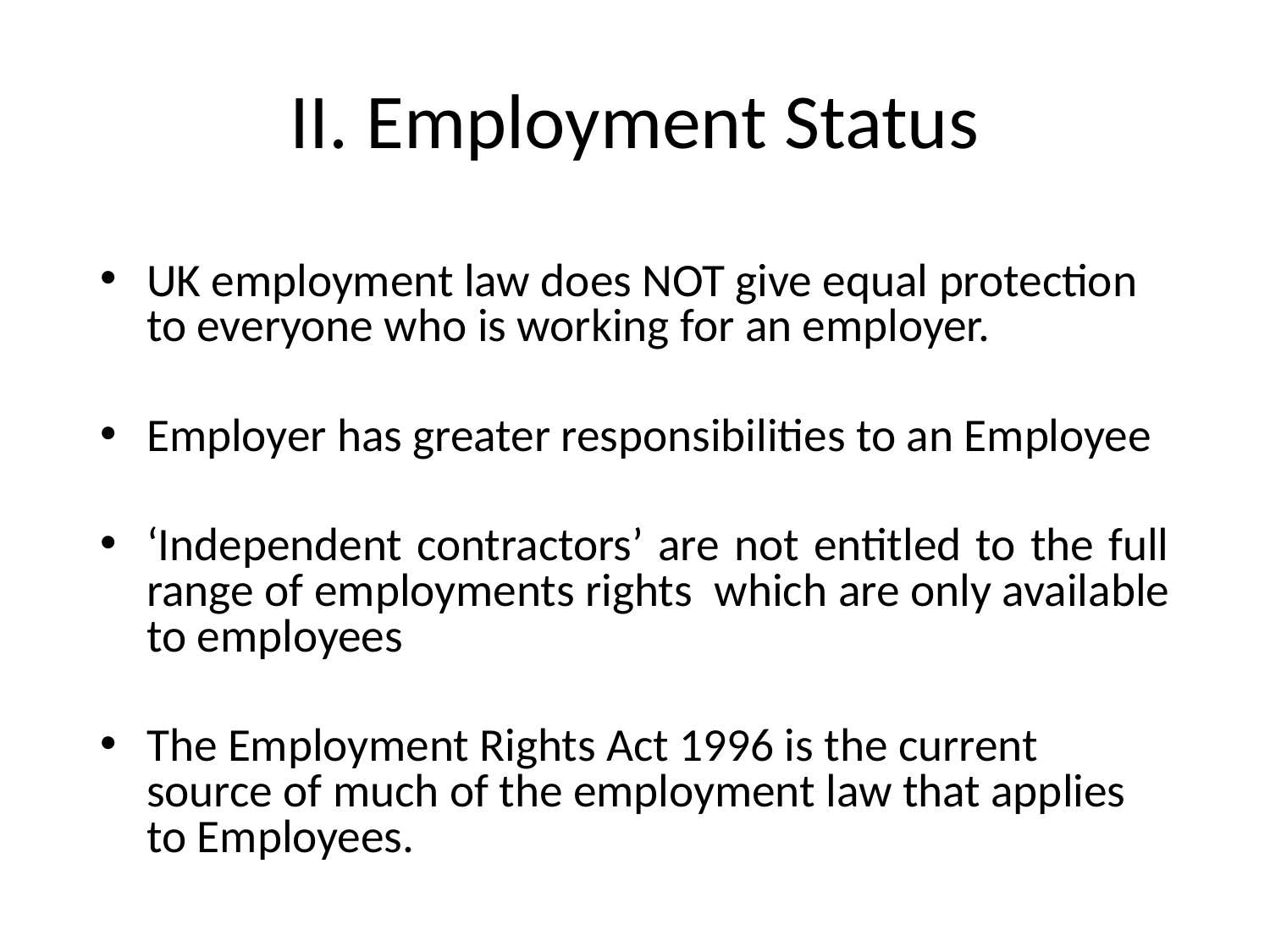

# II. Employment Status
UK employment law does NOT give equal protection to everyone who is working for an employer.

Employer has greater responsibilities to an Employee

‘Independent contractors’ are not entitled to the full range of employments rights  which are only available to employees

The Employment Rights Act 1996 is the current source of much of the employment law that applies to Employees.